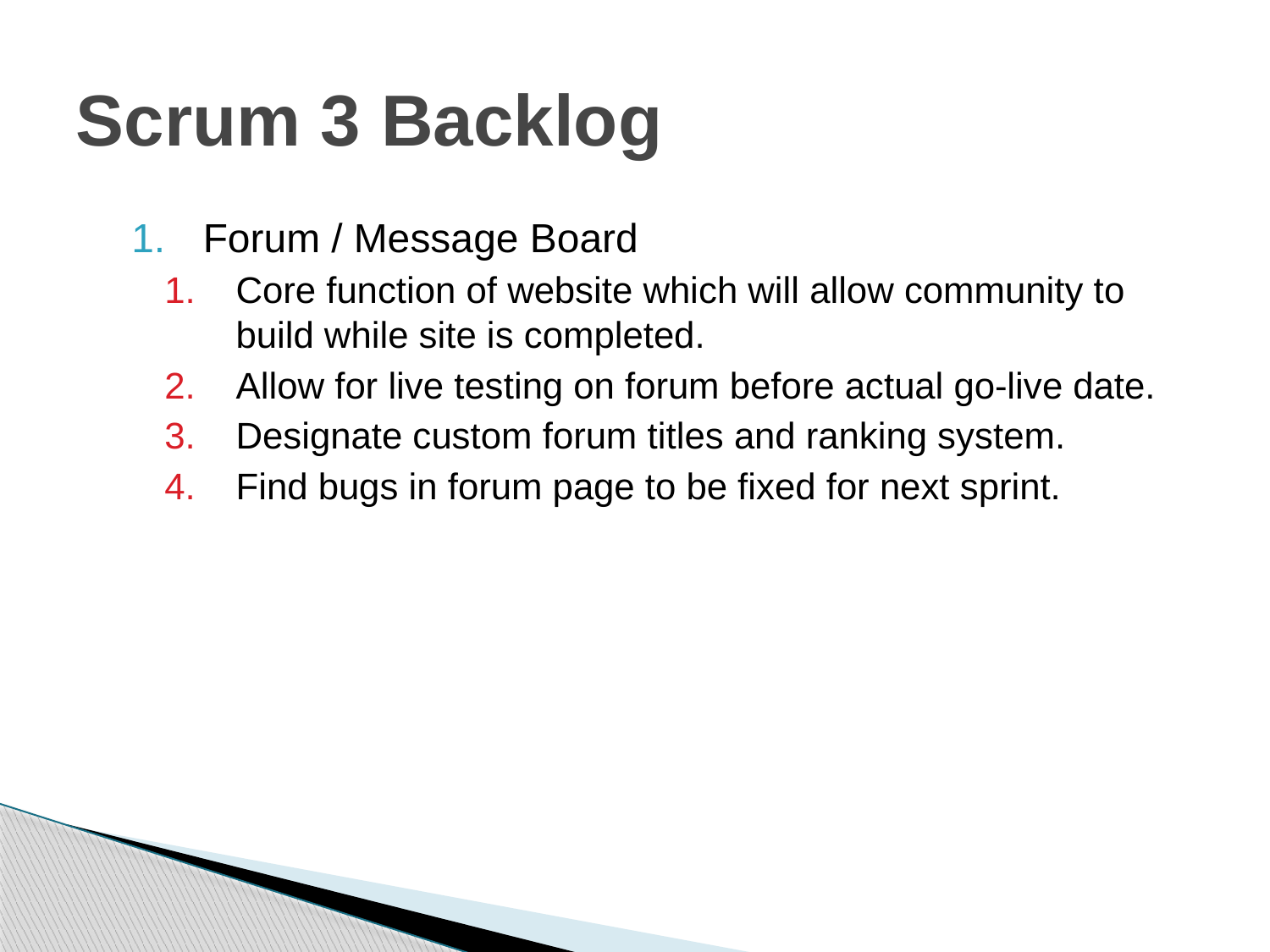

# Scrum 3 Backlog
Forum / Message Board
Core function of website which will allow community to build while site is completed.
Allow for live testing on forum before actual go-live date.
Designate custom forum titles and ranking system.
Find bugs in forum page to be fixed for next sprint.